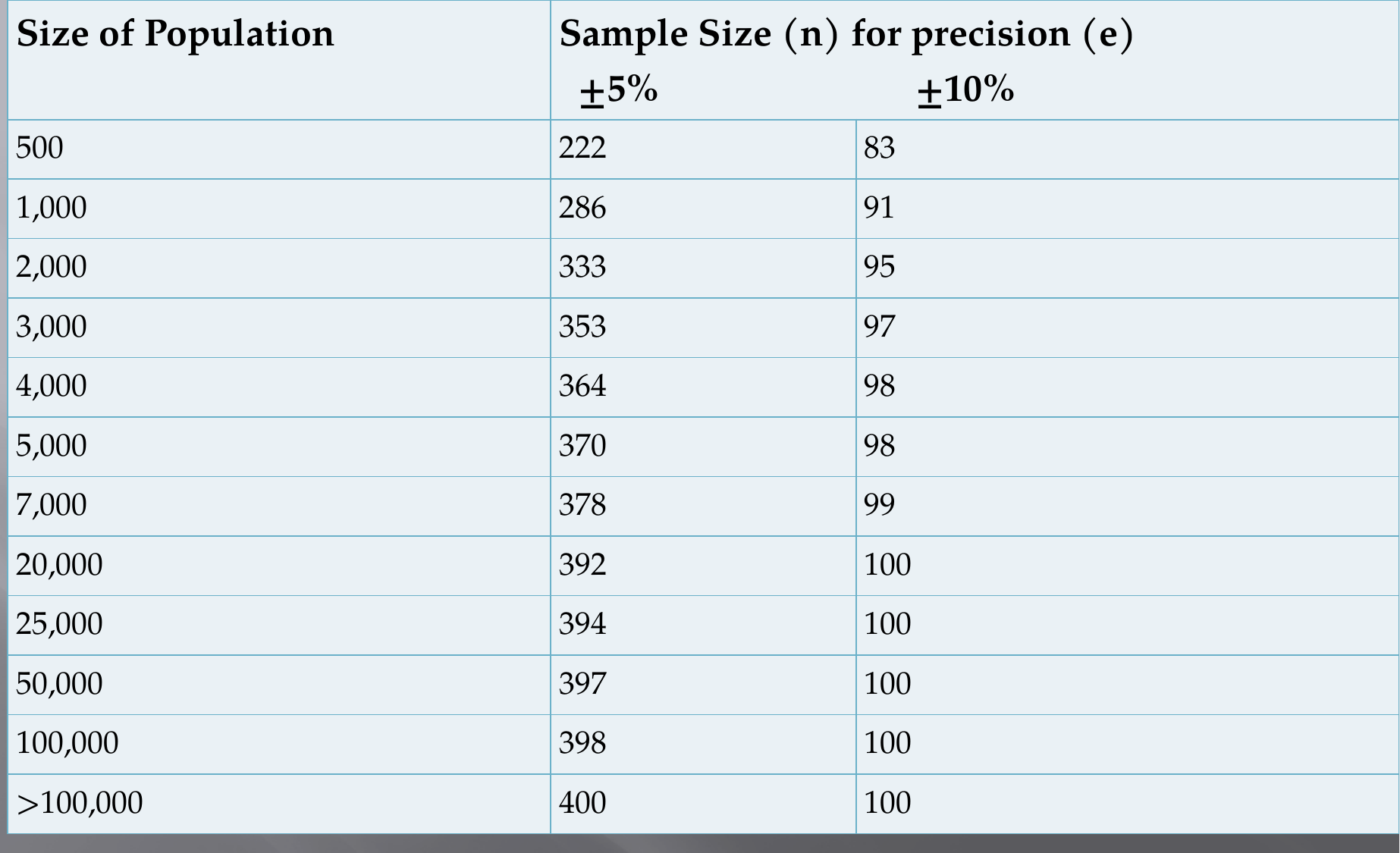

| Size of Population | Sample Size (n) for precision (e) ±5% ±10% |  |
| --- | --- | --- |
| 500 | 222 | 83 |
| 1,000 | 286 | 91 |
| 2,000 | 333 | 95 |
| 3,000 | 353 | 97 |
| 4,000 | 364 | 98 |
| 5,000 | 370 | 98 |
| 7,000 | 378 | 99 |
| 20,000 | 392 | 100 |
| 25,000 | 394 | 100 |
| 50,000 | 397 | 100 |
| 100,000 | 398 | 100 |
| >100,000 | 400 | 100 |